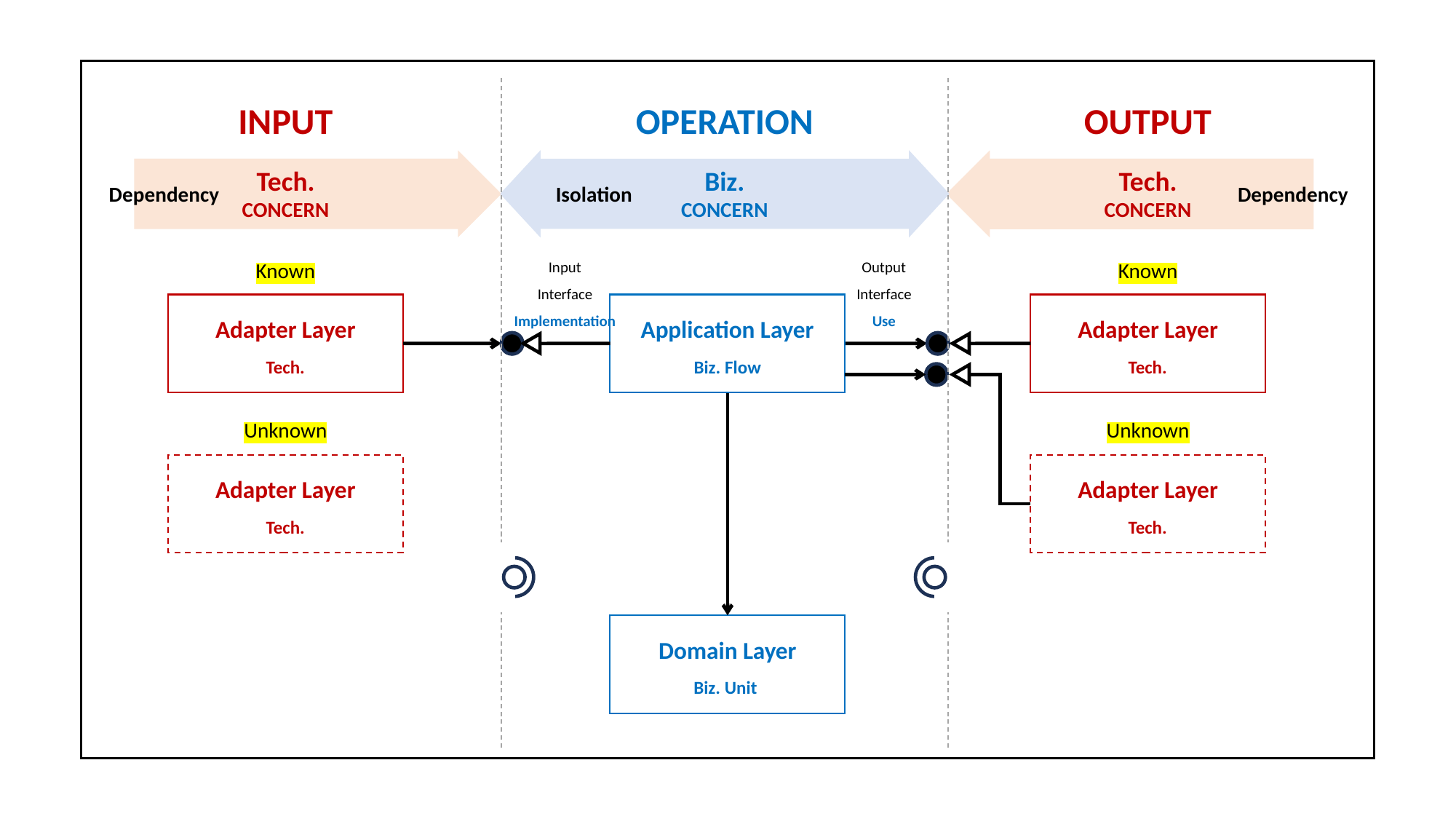

INPUT
OPERATION
OUTPUT

Tech.
CONCERN
Biz.
CONCERN
Tech.
CONCERN
Isolation
Dependency
Dependency
Input
Interface
Implementation
Output
Interface
Use
Known
Known

Adapter Layer
Application Layer
Adapter Layer

Tech.
Biz. Flow
Tech.

Unknown
Unknown

Adapter Layer
Adapter Layer
Tech.
Tech.

Domain Layer
Biz. Unit